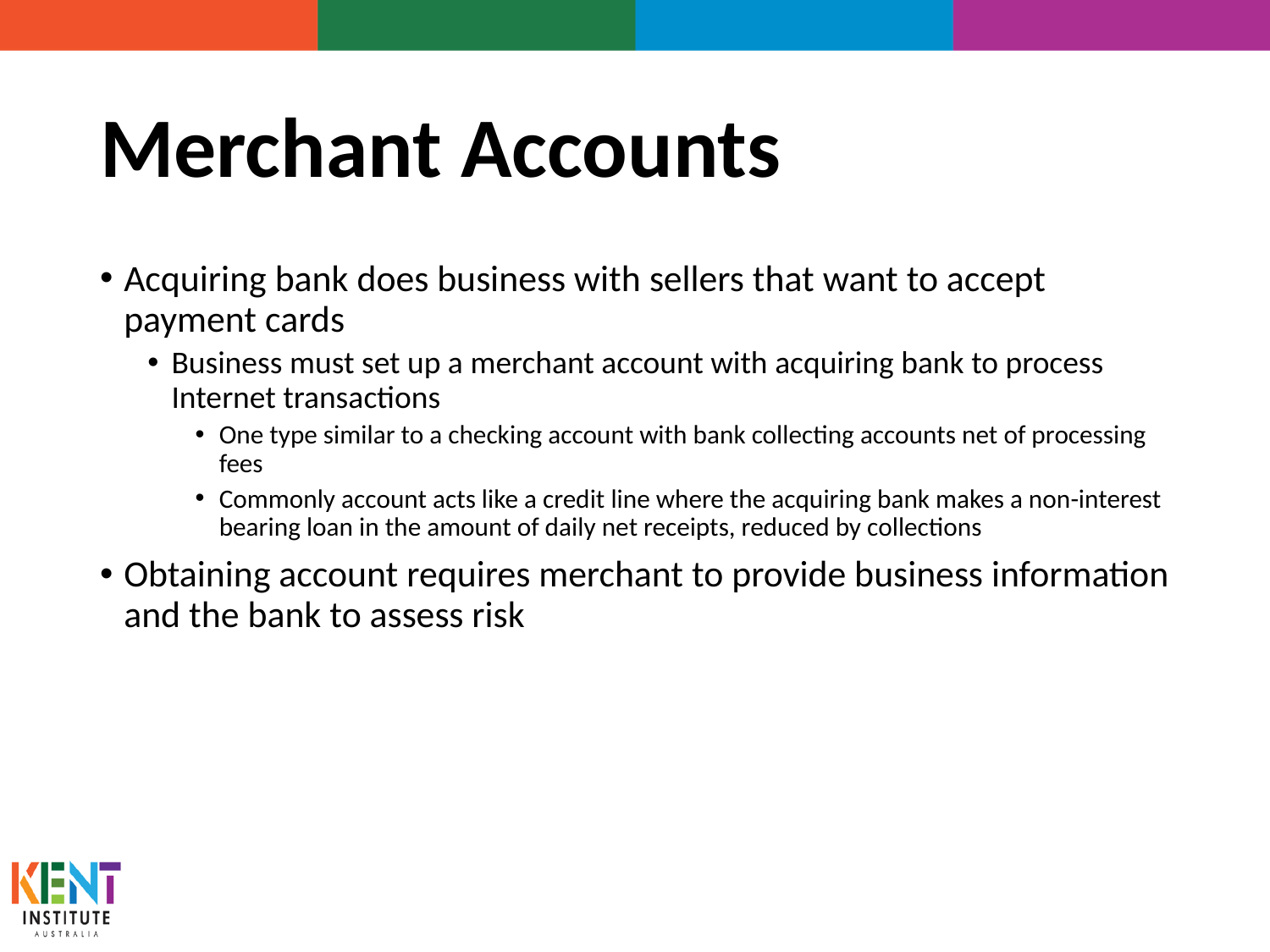

# Merchant Accounts
Acquiring bank does business with sellers that want to accept payment cards
Business must set up a merchant account with acquiring bank to process Internet transactions
One type similar to a checking account with bank collecting accounts net of processing fees
Commonly account acts like a credit line where the acquiring bank makes a non-interest bearing loan in the amount of daily net receipts, reduced by collections
Obtaining account requires merchant to provide business information and the bank to assess risk